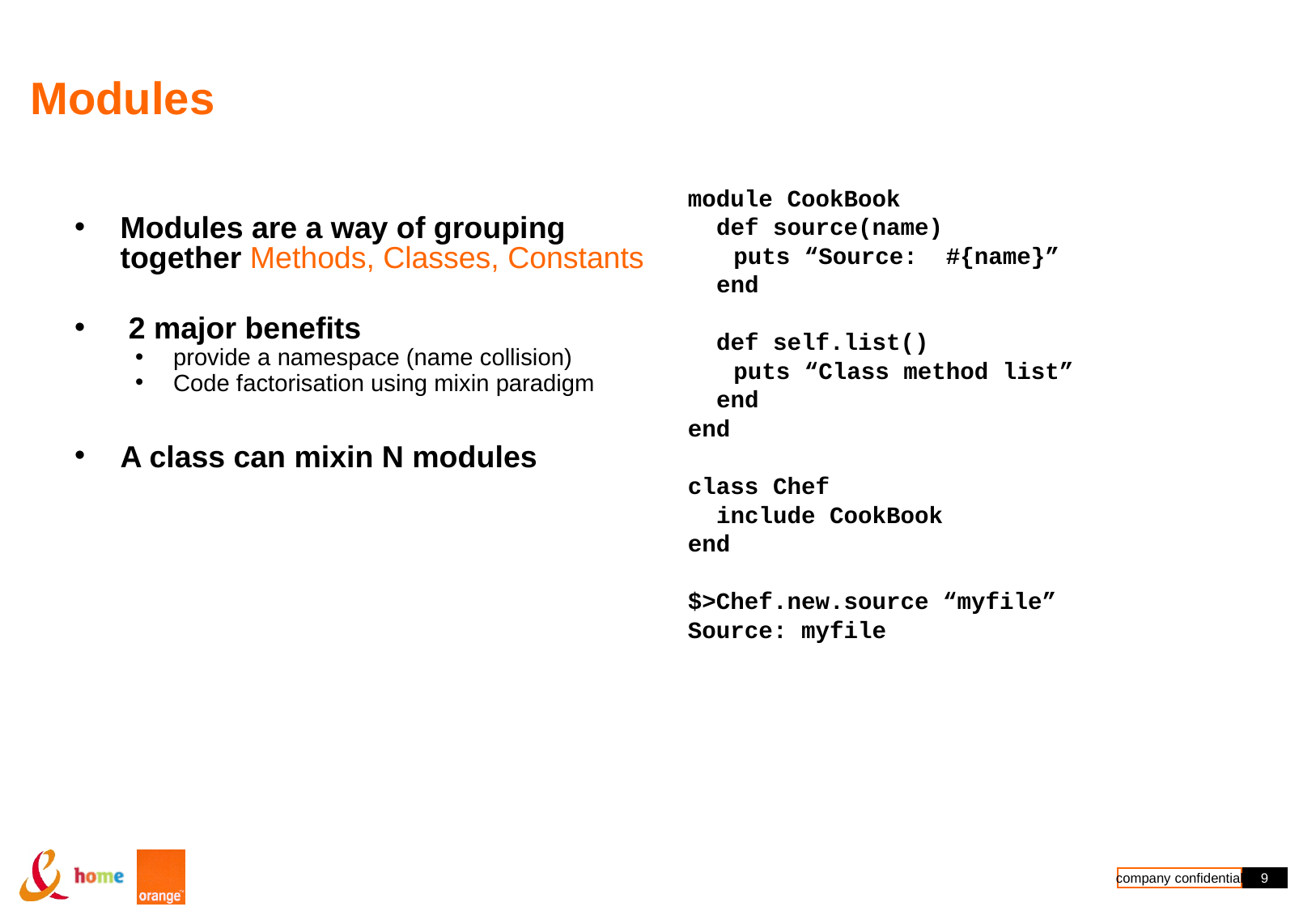

# Modules

Modules are a way of grouping together Methods, Classes, Constants

 2 major benefits
provide a namespace (name collision)
Code factorisation using mixin paradigm

A class can mixin N modules

module CookBook
  def source(name)
	puts “Source:  #{name}”
  end

  def self.list()
  	puts “Class method list”
  end
end

class Chef
  include CookBook
end

$>Chef.new.source “myfile”
Source: myfile